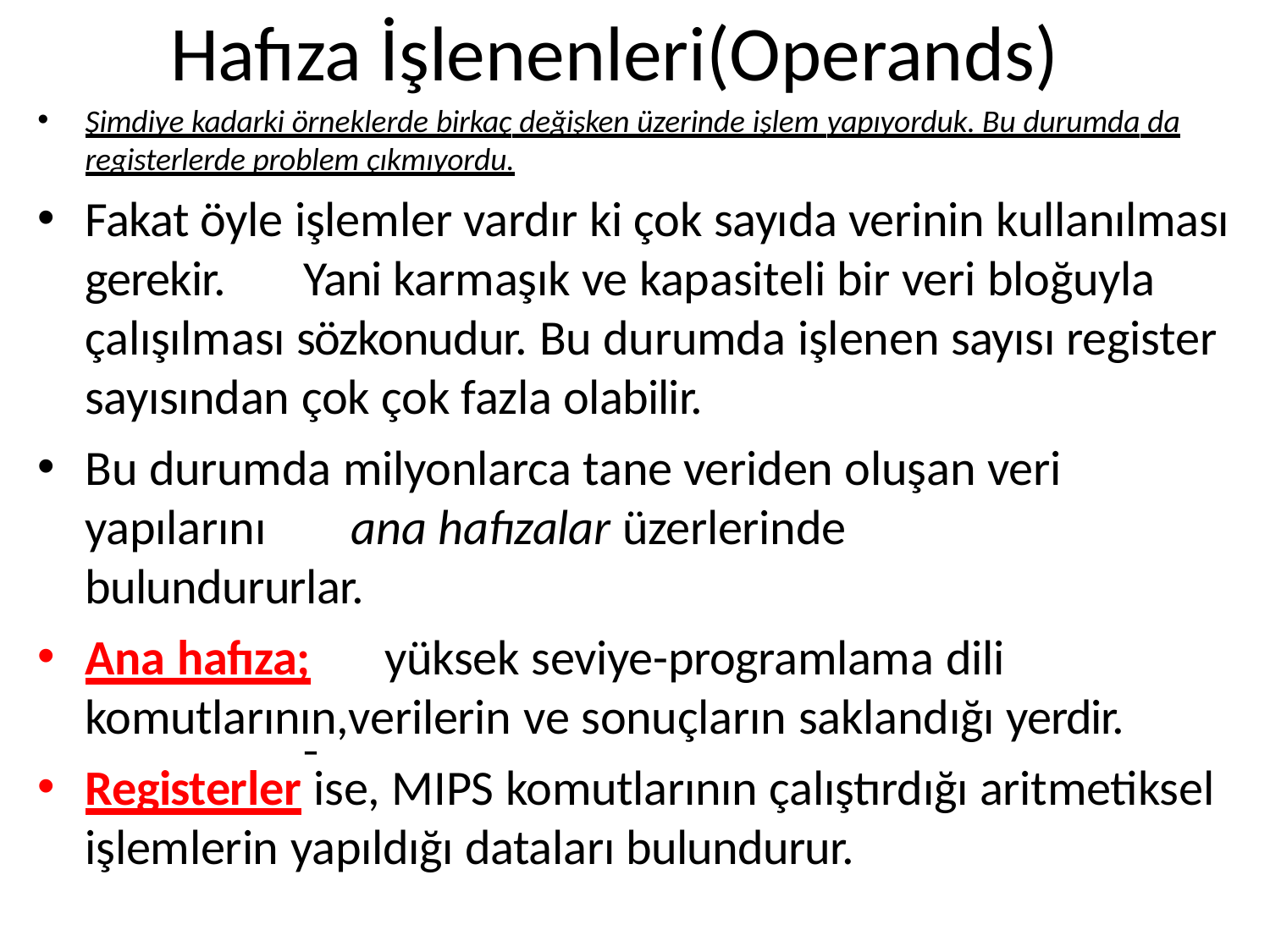

# Hafıza İşlenenleri(Operands)
Şimdiye kadarki örneklerde birkaç değişken üzerinde işlem yapıyorduk. Bu durumda da
registerlerde problem çıkmıyordu.
Fakat öyle işlemler vardır ki çok sayıda verinin kullanılması  gerekir.	Yani karmaşık ve kapasiteli bir veri bloğuyla  çalışılması sözkonudur. Bu durumda işlenen sayısı register  sayısından çok çok fazla olabilir.
Bu durumda milyonlarca tane veriden oluşan veri  yapılarını	ana hafızalar üzerlerinde bulundururlar.
Ana hafıza;	yüksek seviye-programlama dili  komutlarının,verilerin ve sonuçların saklandığı yerdir.
Registerler ise, MIPS komutlarının çalıştırdığı aritmetiksel  işlemlerin yapıldığı dataları bulundurur.